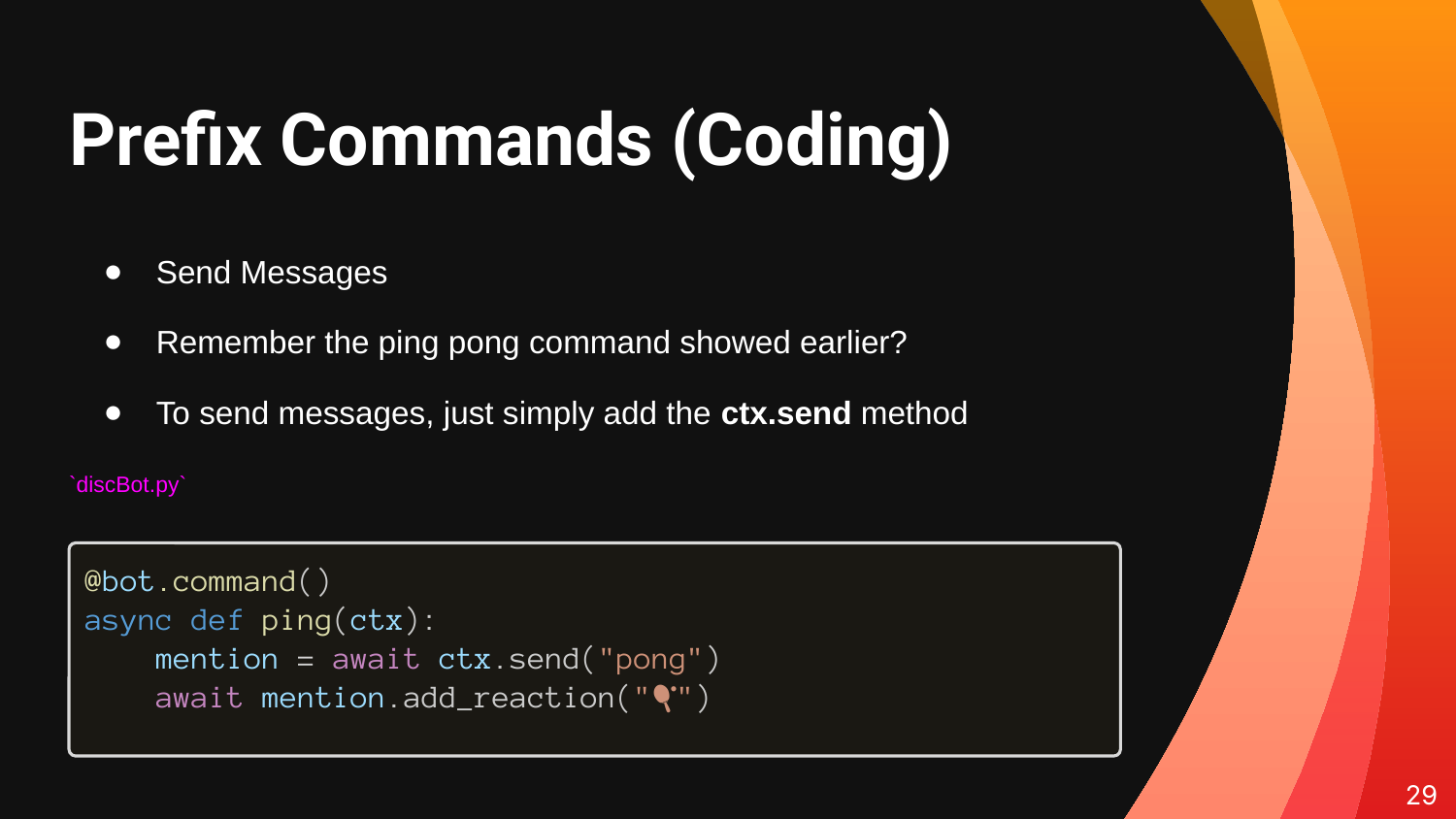

# Prefix Commands (Coding)
Send Messages
Remember the ping pong command showed earlier?
To send messages, just simply add the ctx.send method

`discBot.py`
@bot.command()
async def ping(ctx):
    mention = await ctx.send("pong")
    await mention.add_reaction("🏓")

29